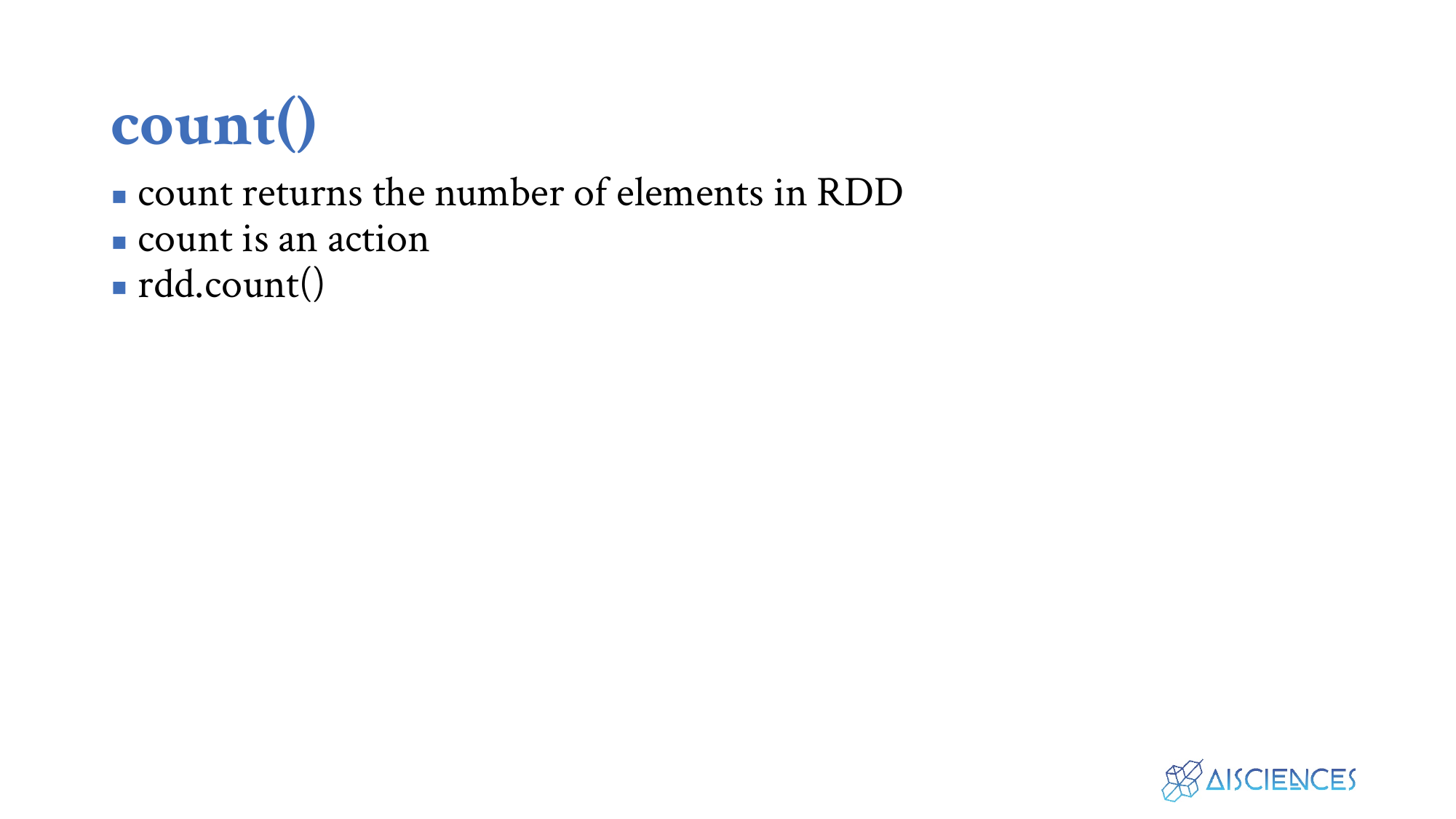

# count()
count returns the number of elements in RDD
count is an action
rdd.count()